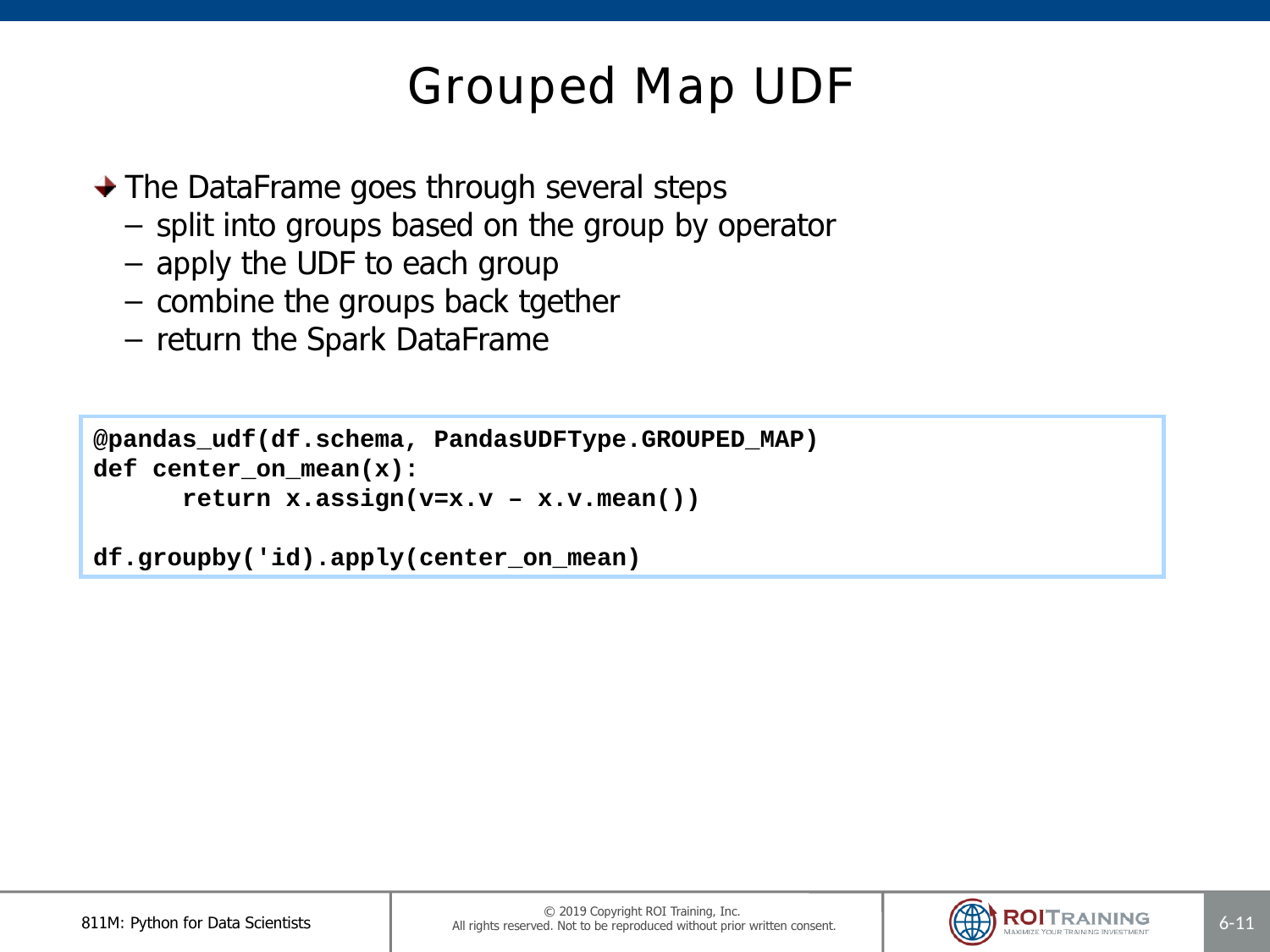

# Grouped Map UDF
The DataFrame goes through several steps
split into groups based on the group by operator
apply the UDF to each group
combine the groups back tgether
return the Spark DataFrame
@pandas_udf(df.schema, PandasUDFType.GROUPED_MAP)
def center_on_mean(x):
      return x.assign(v=x.v – x.v.mean())

df.groupby('id).apply(center_on_mean)